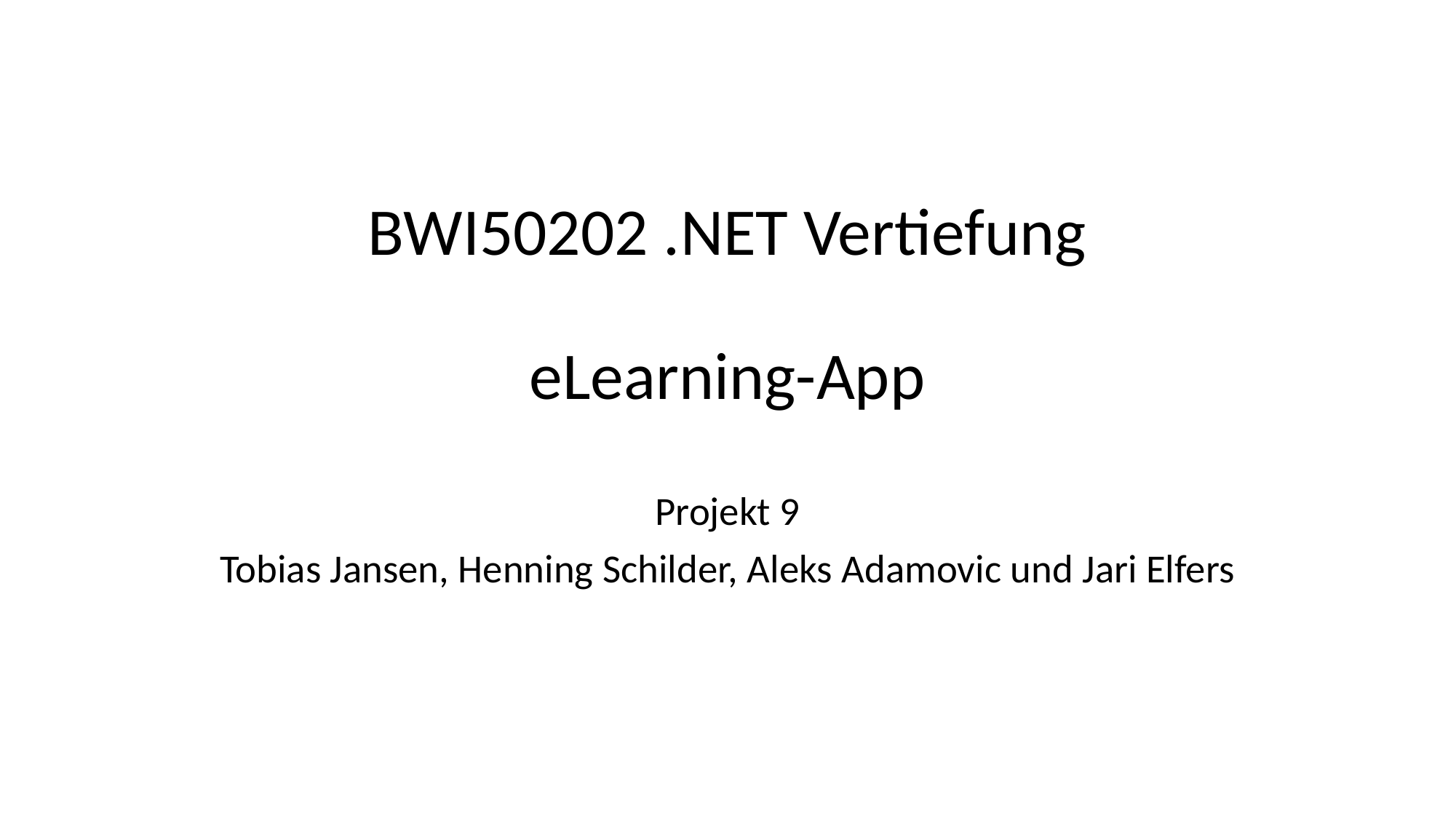

# BWI50202 .NET Vertiefung eLearning-App

Projekt 9
Tobias Jansen, Henning Schilder, Aleks Adamovic und Jari Elfers